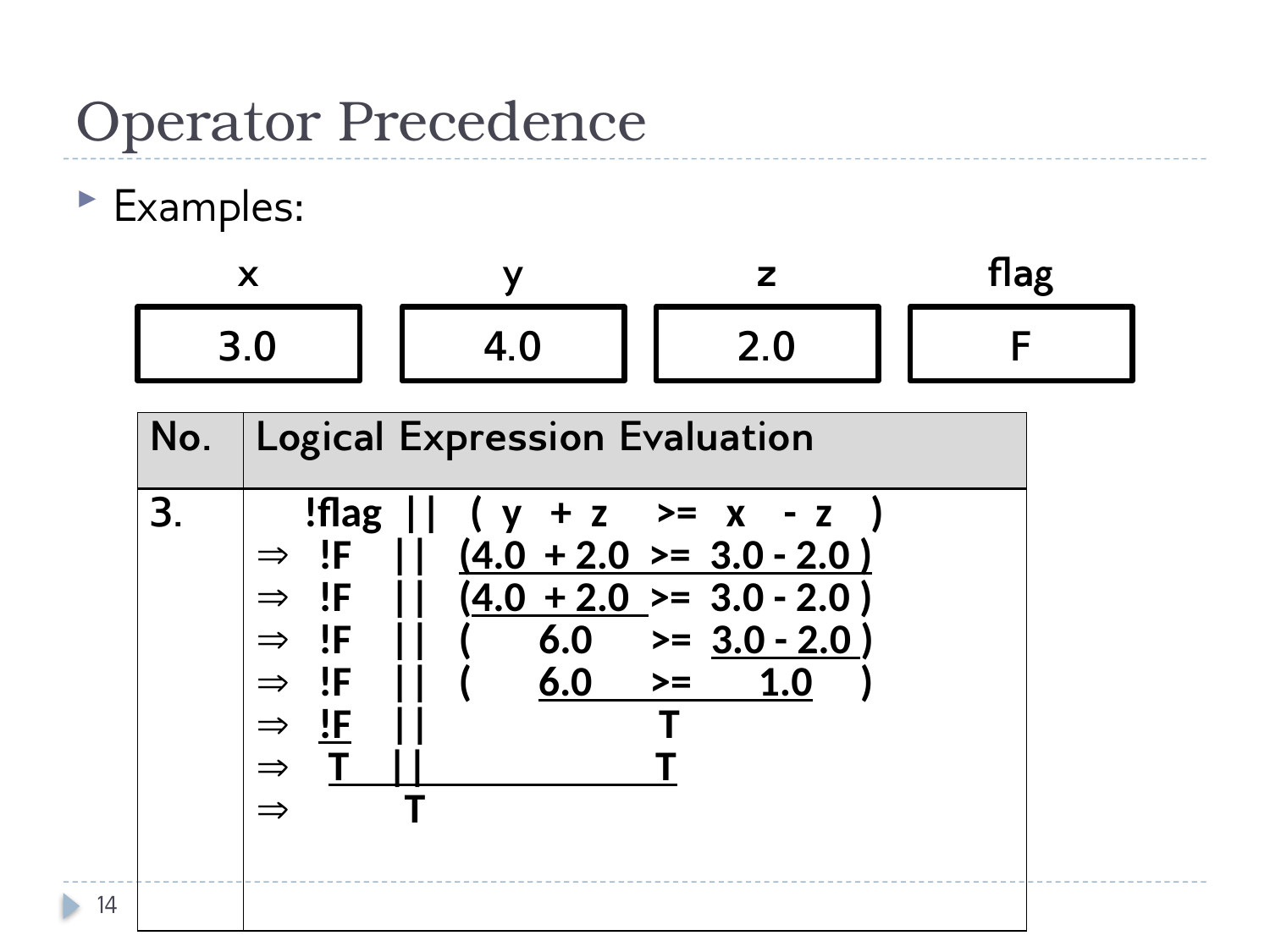

# Operator Precedence
Examples:

x
y
z
flag
3.0
4.0
2.0
F
| No. | Logical Expression Evaluation |
| --- | --- |
| 3. | !flag || ( y + z >= x - z ) !F || (4.0 + 2.0 >= 3.0 - 2.0 ) !F || (4.0 + 2.0 >= 3.0 - 2.0 ) !F || ( 6.0 >= 3.0 - 2.0 ) !F || ( 6.0 >= 1.0 ) !F || T T || T T |
14